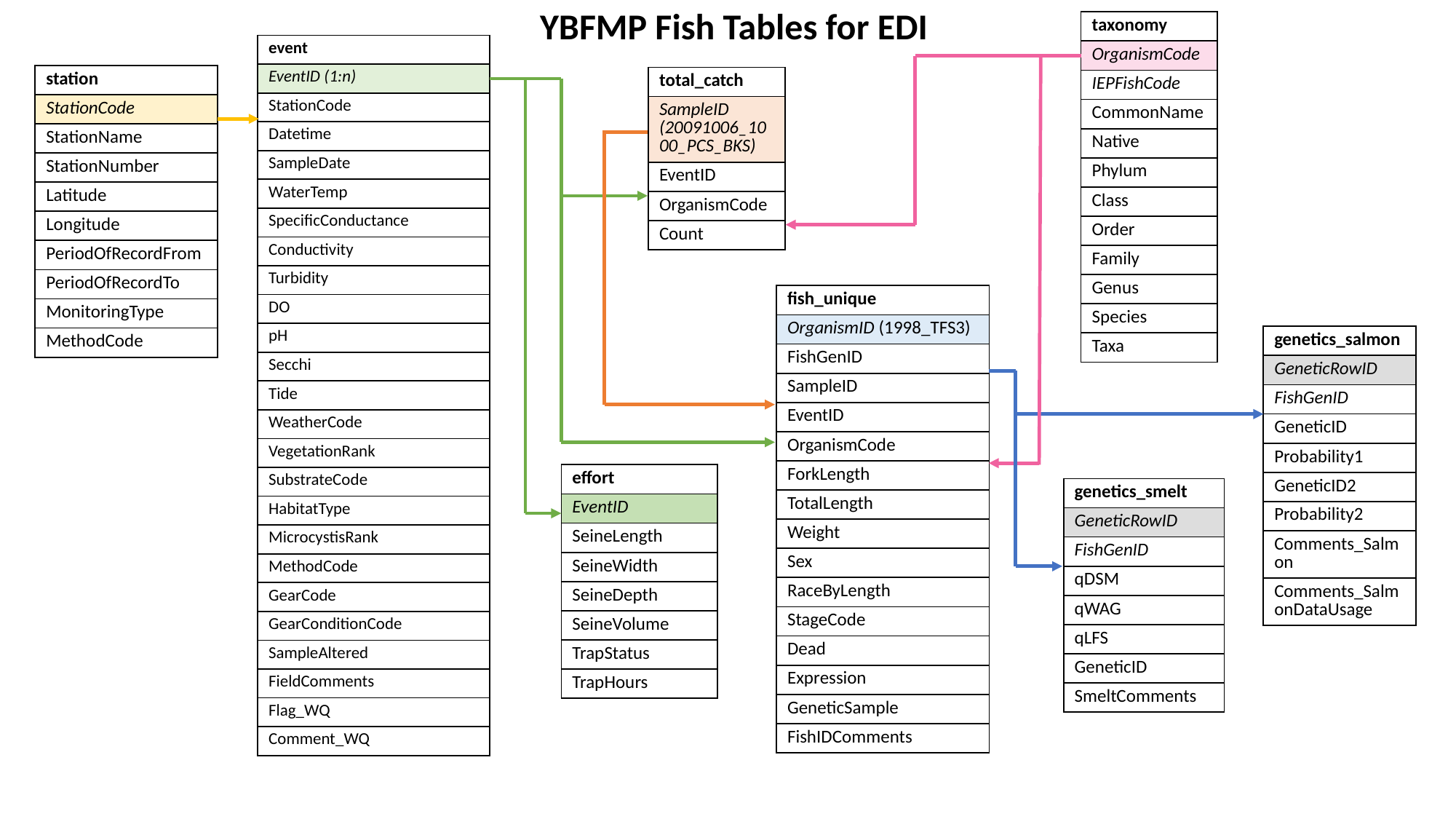

YBFMP Fish Tables for EDI
| taxonomy |
| --- |
| OrganismCode |
| IEPFishCode |
| CommonName |
| Native |
| Phylum |
| Class |
| Order |
| Family |
| Genus |
| Species |
| Taxa |
| event |
| --- |
| EventID (1:n) |
| StationCode |
| Datetime |
| SampleDate |
| WaterTemp |
| SpecificConductance |
| Conductivity |
| Turbidity |
| DO |
| pH |
| Secchi |
| Tide |
| WeatherCode |
| VegetationRank |
| SubstrateCode |
| HabitatType |
| MicrocystisRank |
| MethodCode |
| GearCode |
| GearConditionCode |
| SampleAltered |
| FieldComments |
| Flag\_WQ |
| Comment\_WQ |
| station |
| --- |
| StationCode |
| StationName |
| StationNumber |
| Latitude |
| Longitude |
| PeriodOfRecordFrom |
| PeriodOfRecordTo |
| MonitoringType |
| MethodCode |
| total\_catch |
| --- |
| SampleID (20091006\_1000\_PCS\_BKS) |
| EventID |
| OrganismCode |
| Count |
| fish\_unique |
| --- |
| OrganismID (1998\_TFS3) |
| FishGenID |
| SampleID |
| EventID |
| OrganismCode |
| ForkLength |
| TotalLength |
| Weight |
| Sex |
| RaceByLength |
| StageCode |
| Dead |
| Expression |
| GeneticSample |
| FishIDComments |
| genetics\_salmon |
| --- |
| GeneticRowID |
| FishGenID |
| GeneticID |
| Probability1 |
| GeneticID2 |
| Probability2 |
| Comments\_Salmon |
| Comments\_SalmonDataUsage |
| effort |
| --- |
| EventID |
| SeineLength |
| SeineWidth |
| SeineDepth |
| SeineVolume |
| TrapStatus |
| TrapHours |
| genetics\_smelt |
| --- |
| GeneticRowID |
| FishGenID |
| qDSM |
| qWAG |
| qLFS |
| GeneticID |
| SmeltComments |